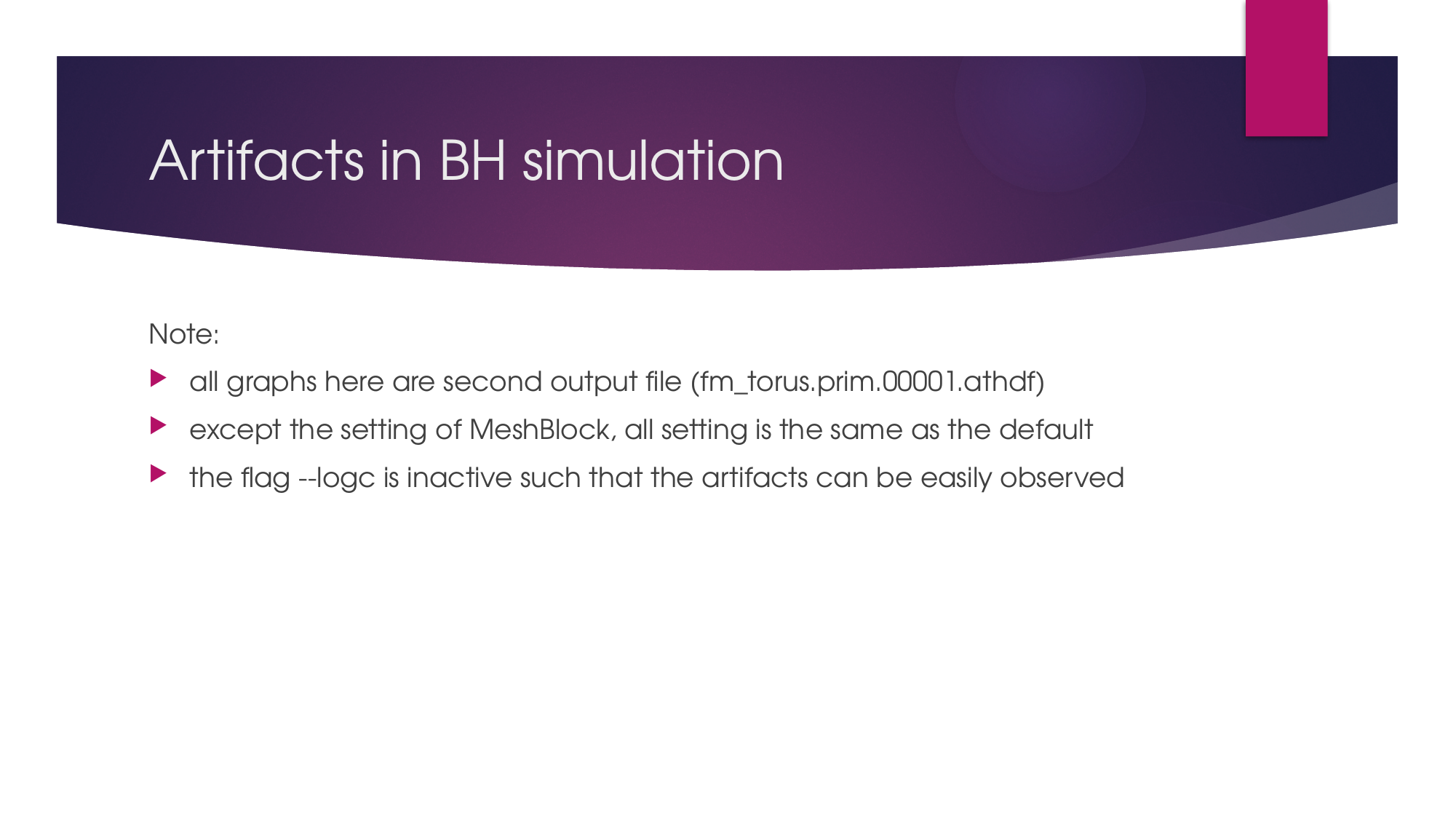

# Artifacts in BH simulation
Note:
all graphs here are second output file (fm_torus.prim.00001.athdf)
except the setting of MeshBlock, all setting is the same as the default
the flag --logc is inactive such that the artifacts can be easily observed